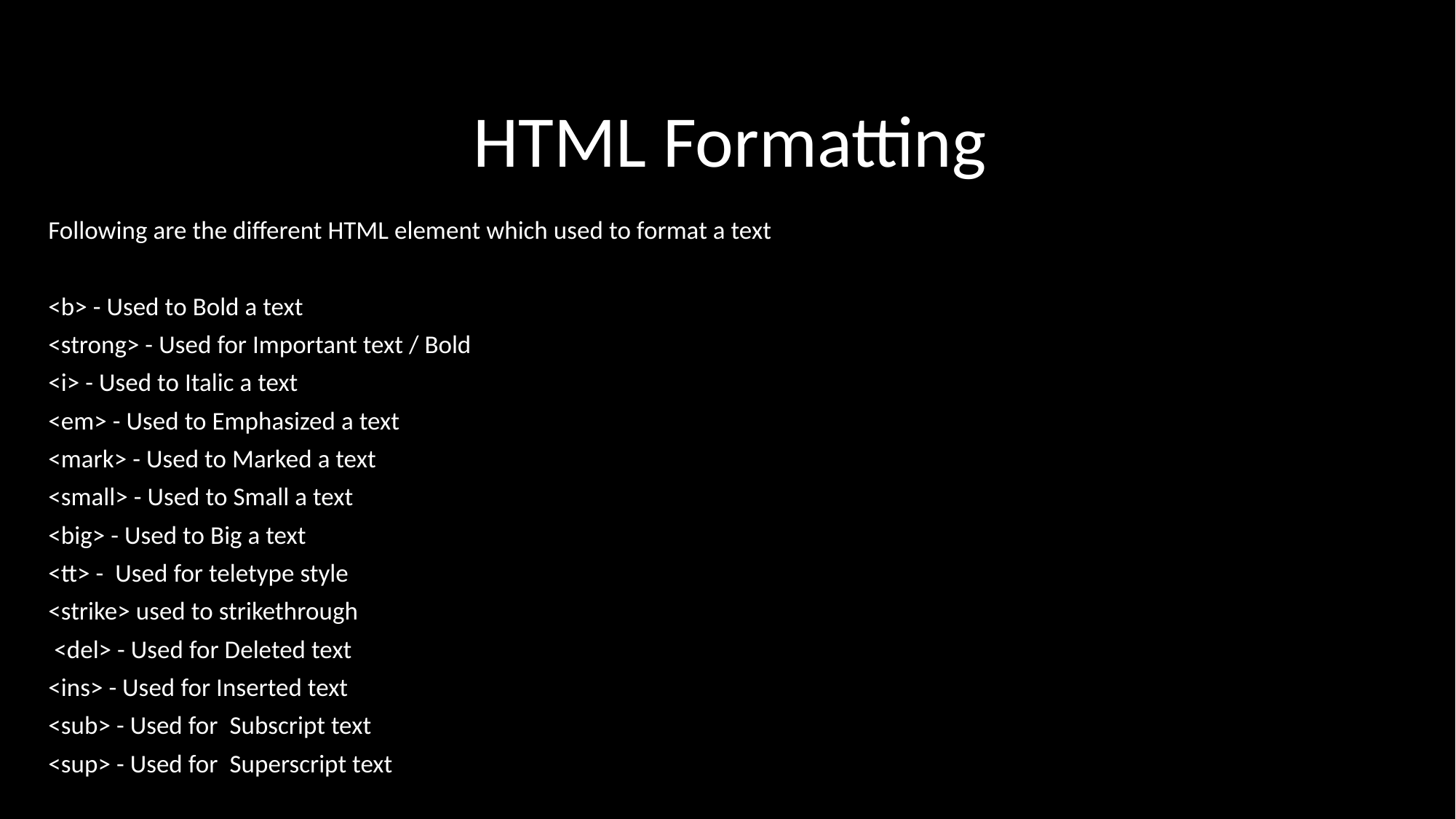

# HTML Formatting
Following are the different HTML element which used to format a text

<b> - Used to Bold a text
<strong> - Used for Important text / Bold
<i> - Used to Italic a text
<em> - Used to Emphasized a text
<mark> - Used to Marked a text
<small> - Used to Small a text
<big> - Used to Big a text
<tt> -  Used for teletype style
<strike> used to strikethrough
 <del> - Used for Deleted text
<ins> - Used for Inserted text
<sub> - Used for  Subscript text
<sup> - Used for  Superscript text